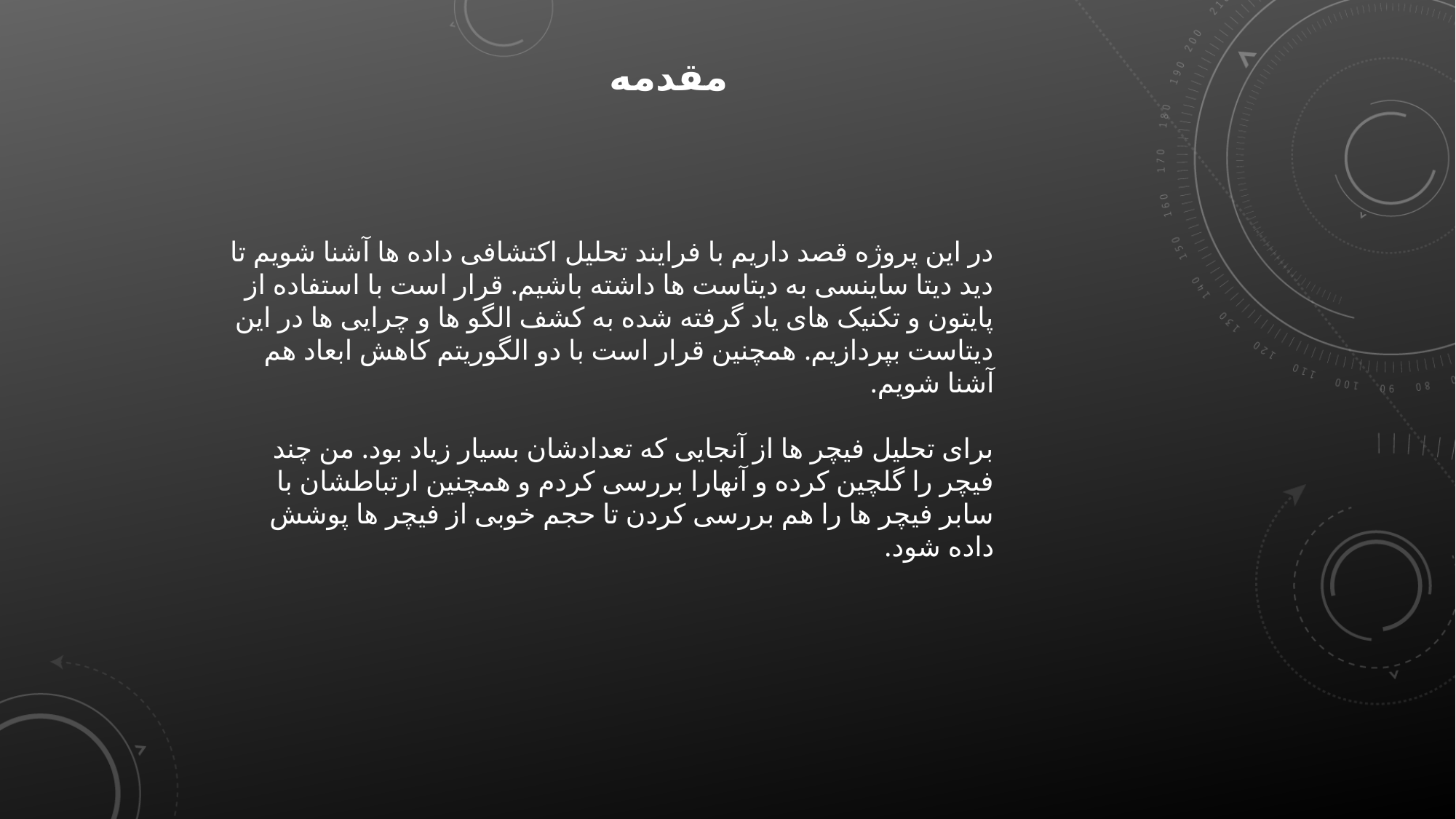

مقدمه
در این پروژه قصد داریم با فرایند تحلیل اکتشافی داده ها آشنا شویم تا دید دیتا ساینسی به دیتاست ها داشته باشیم. قرار است با استفاده از پایتون و تکنیک های یاد گرفته شده به کشف الگو ها و چرایی ها در این دیتاست بپردازیم. همچنین قرار است با دو الگوریتم کاهش ابعاد هم آشنا شویم.

برای تحلیل فیچر ها از آنجایی که تعدادشان بسیار زیاد بود. من چند فیچر را گلچین کرده و آنهارا بررسی کردم و همچنین ارتباطشان با سابر فیچر ها را هم بررسی کردن تا حجم خوبی از فیچر ها پوشش داده شود.